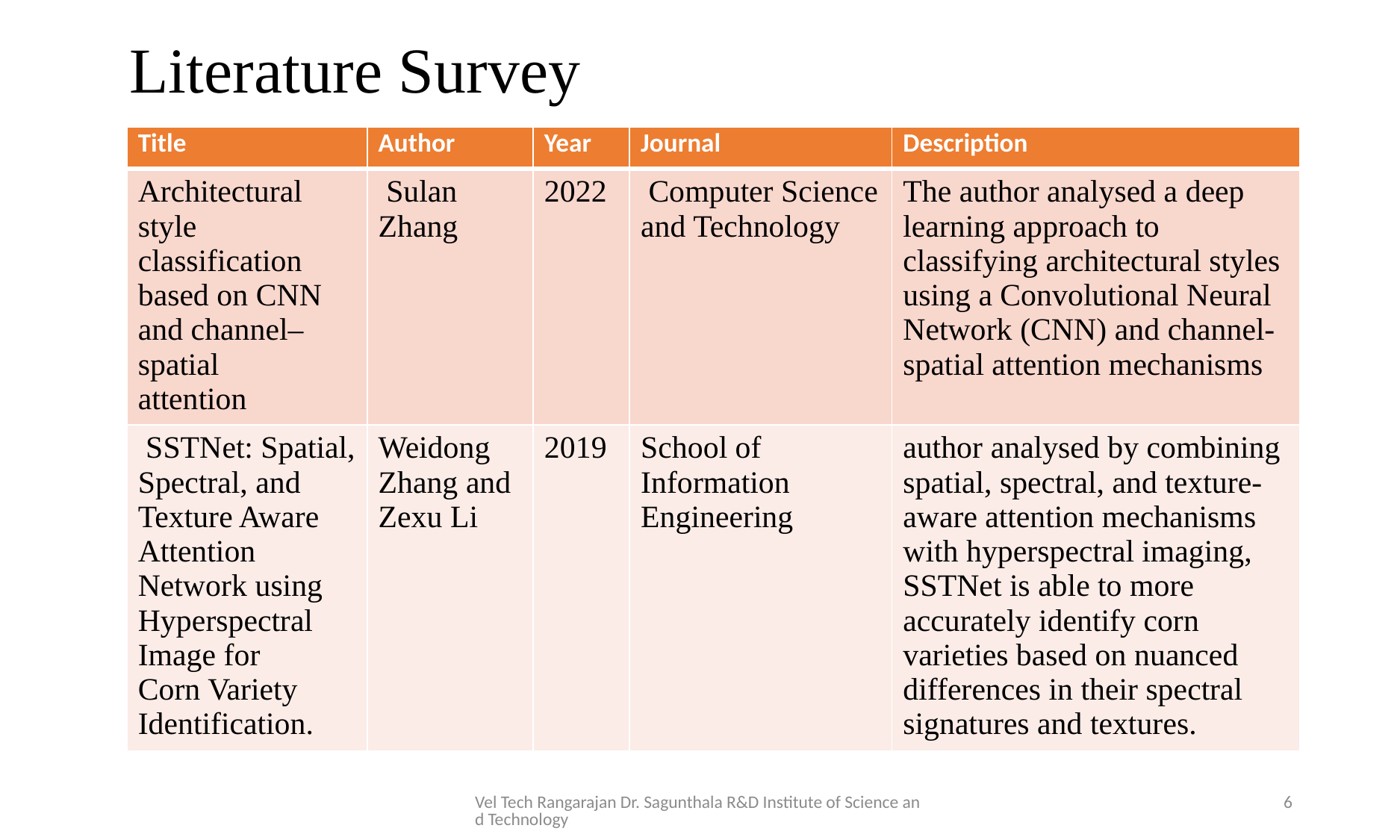

# Literature Survey
| Title | Author | Year | Journal | Description |
| --- | --- | --- | --- | --- |
| Architectural style classification based on CNN and channel–spatial attention | Sulan Zhang | 2022 | Computer Science and Technology | The author analysed a deep learning approach to classifying architectural styles using a Convolutional Neural Network (CNN) and channel-spatial attention mechanisms |
| SSTNet: Spatial, Spectral, and Texture Aware Attention Network using Hyperspectral Image for Corn Variety Identification. | Weidong Zhang and Zexu Li | 2019 | School of Information Engineering | author analysed by combining spatial, spectral, and texture-aware attention mechanisms with hyperspectral imaging, SSTNet is able to more accurately identify corn varieties based on nuanced differences in their spectral signatures and textures. |
Vel Tech Rangarajan Dr. Sagunthala R&D Institute of Science and Technology
6